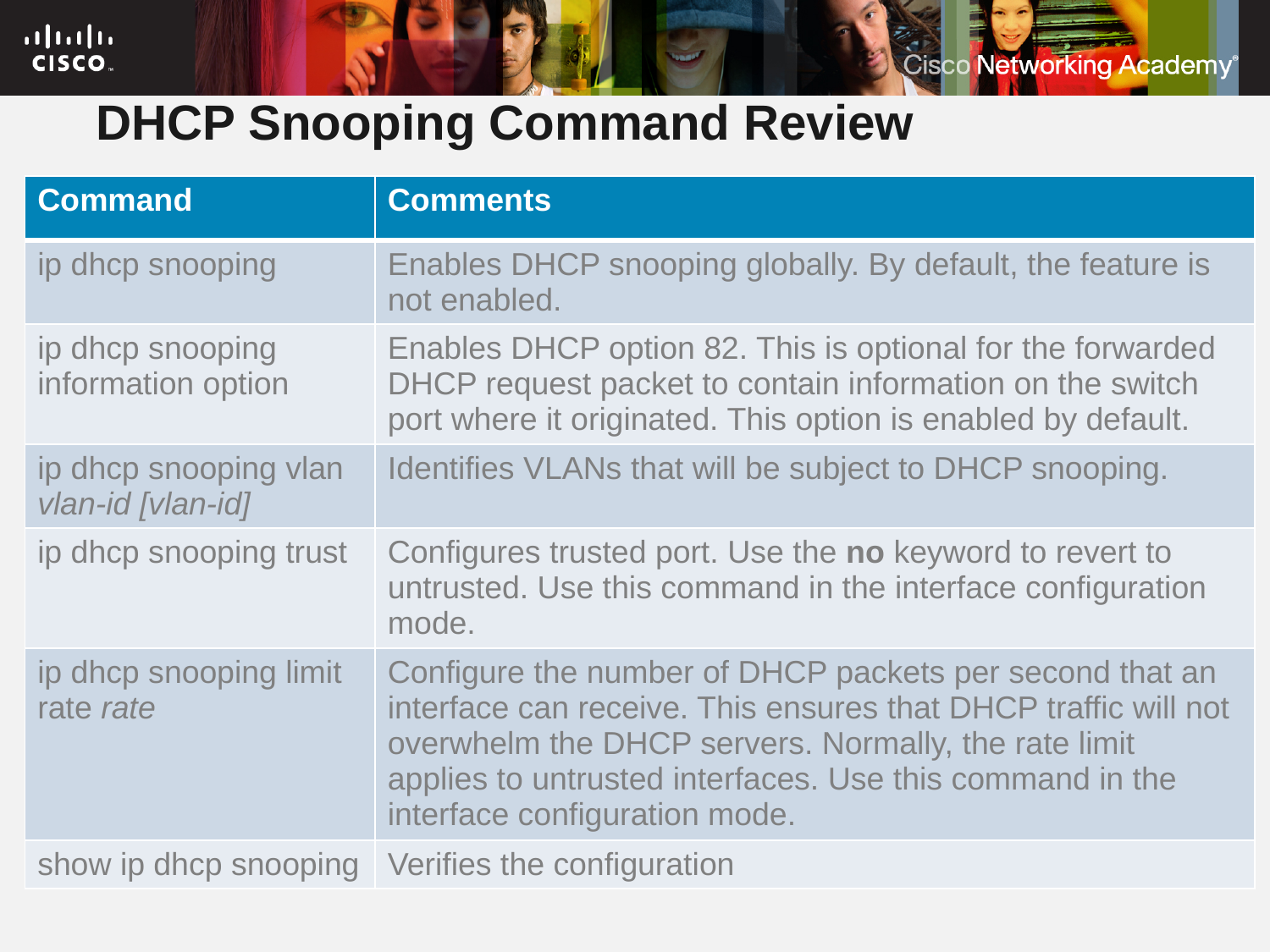

# DHCP Snooping Command Review
| Command | Comments |
| --- | --- |
| ip dhcp snooping | Enables DHCP snooping globally. By default, the feature is not enabled. |
| ip dhcp snooping information option | Enables DHCP option 82. This is optional for the forwarded DHCP request packet to contain information on the switch port where it originated. This option is enabled by default. |
| ip dhcp snooping vlan vlan-id [vlan-id] | Identifies VLANs that will be subject to DHCP snooping. |
| ip dhcp snooping trust | Configures trusted port. Use the no keyword to revert to untrusted. Use this command in the interface configuration mode. |
| ip dhcp snooping limit rate rate | Configure the number of DHCP packets per second that an interface can receive. This ensures that DHCP traffic will not overwhelm the DHCP servers. Normally, the rate limit applies to untrusted interfaces. Use this command in the interface configuration mode. |
| show ip dhcp snooping | Verifies the configuration |